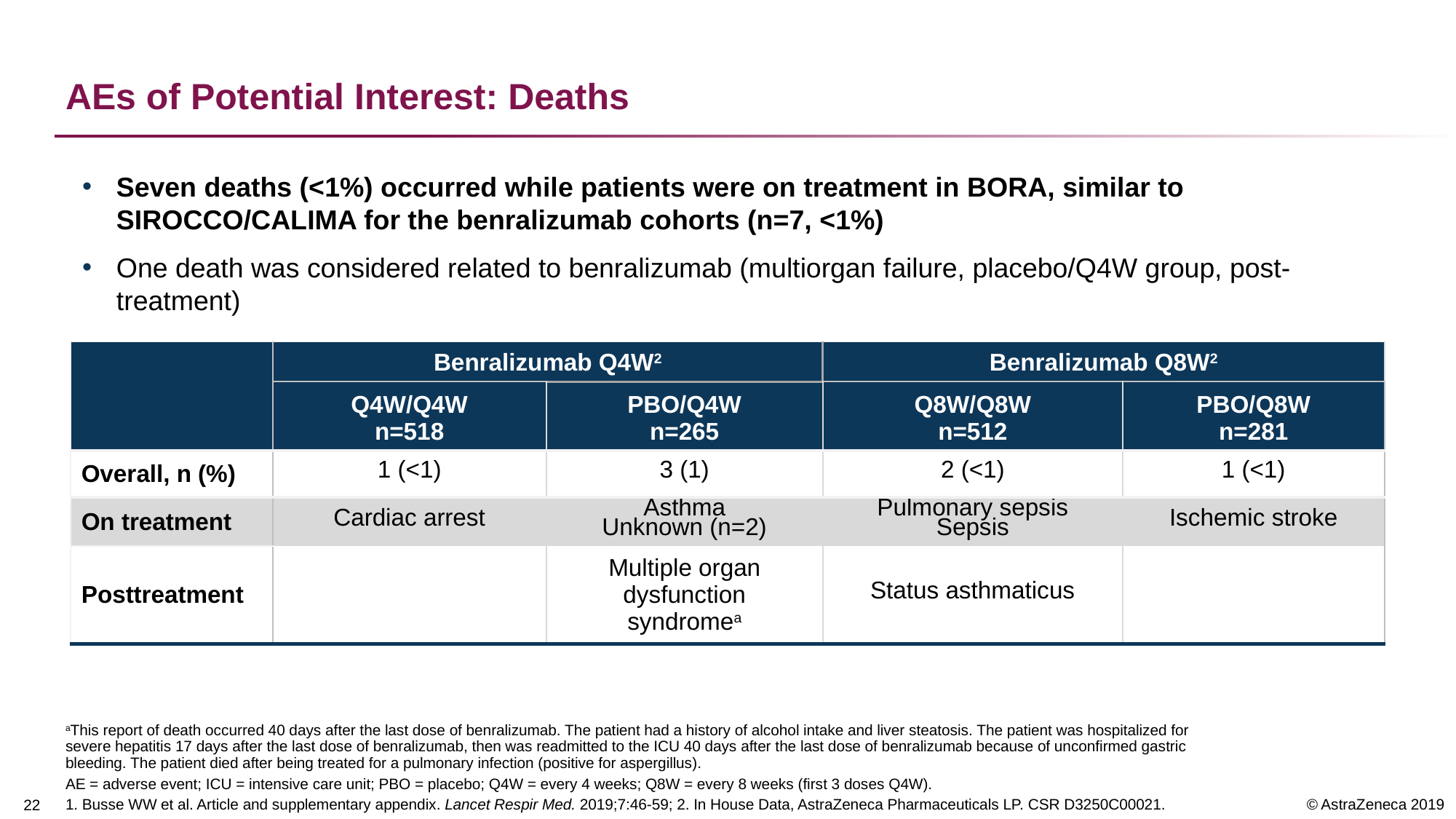

# AEs of Potential Interest: Deaths
Seven deaths (<1%) occurred while patients were on treatment in BORA, similar to SIROCCO/CALIMA for the benralizumab cohorts (n=7, <1%)
One death was considered related to benralizumab (multiorgan failure, placebo/Q4W group, post-treatment)

|  | Benralizumab Q4W2 |  | Benralizumab Q8W2 |  |
| --- | --- | --- | --- | --- |
|  | Q4W/Q4W n=518 | PBO/Q4W n=265 | Q8W/Q8W n=512 | PBO/Q8W n=281 |
| Overall, n (%) | 1 (<1) | 3 (1) | 2 (<1) | 1 (<1) |
| On treatment | Cardiac arrest | Asthma Unknown (n=2) | Pulmonary sepsis Sepsis | Ischemic stroke |
| Posttreatment |  | Multiple organ dysfunction syndromea | Status asthmaticus |  |
aThis report of death occurred 40 days after the last dose of benralizumab. The patient had a history of alcohol intake and liver steatosis. The patient was hospitalized for severe hepatitis 17 days after the last dose of benralizumab, then was readmitted to the ICU 40 days after the last dose of benralizumab because of unconfirmed gastric bleeding. The patient died after being treated for a pulmonary infection (positive for aspergillus).
AE = adverse event; ICU = intensive care unit; PBO = placebo; Q4W = every 4 weeks; Q8W = every 8 weeks (first 3 doses Q4W).
1. Busse WW et al. Article and supplementary appendix. Lancet Respir Med. 2019;7:46-59; 2. In House Data, AstraZeneca Pharmaceuticals LP. CSR D3250C00021.
22